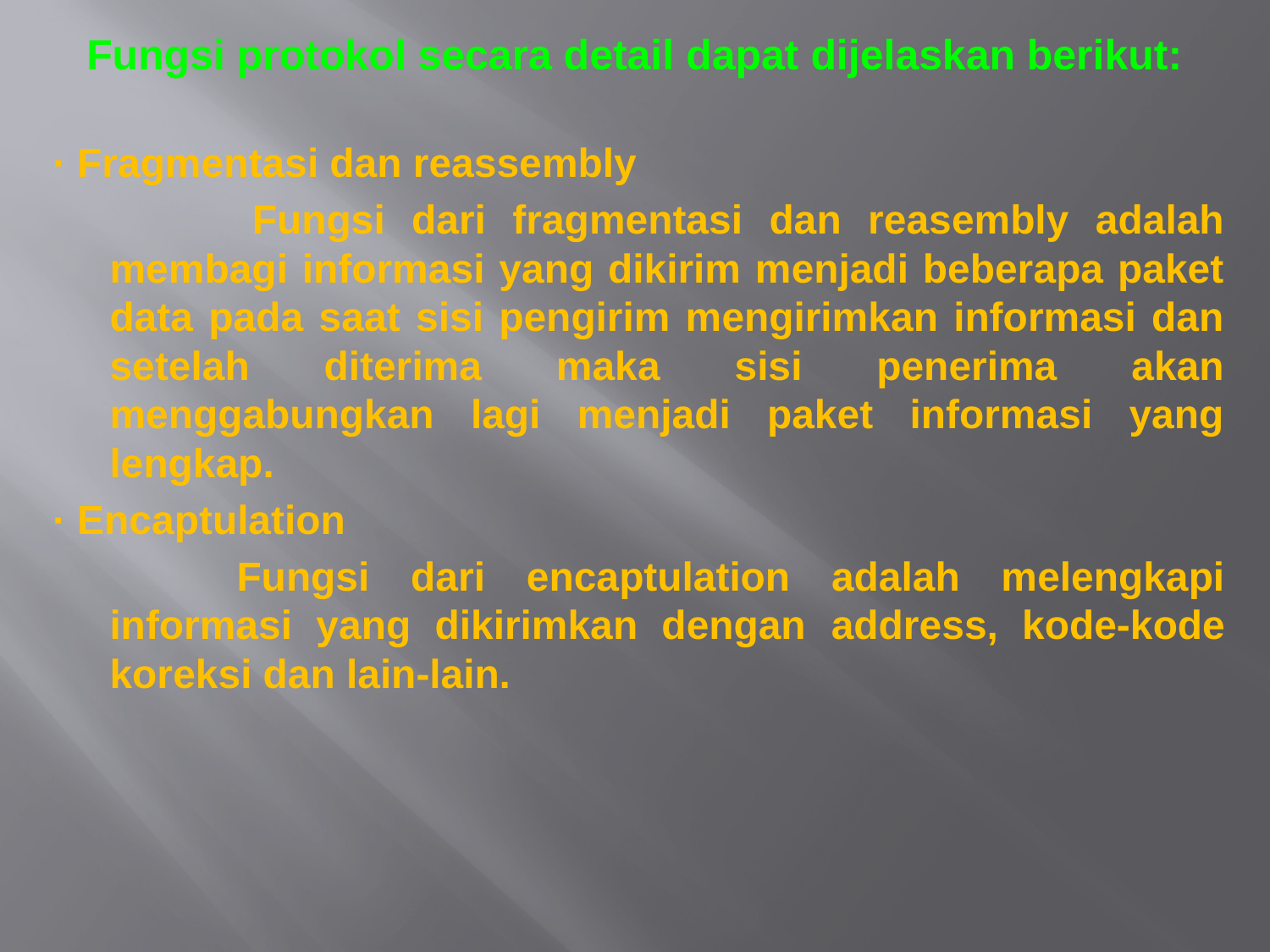

Fungsi protokol secara detail dapat dijelaskan berikut:

· Fragmentasi dan reassembly
 		Fungsi dari fragmentasi dan reasembly adalah membagi informasi yang dikirim menjadi beberapa paket data pada saat sisi pengirim mengirimkan informasi dan setelah diterima maka sisi penerima akan menggabungkan lagi menjadi paket informasi yang lengkap.
· Encaptulation
		Fungsi dari encaptulation adalah melengkapi informasi yang dikirimkan dengan address, kode-kode koreksi dan lain-lain.